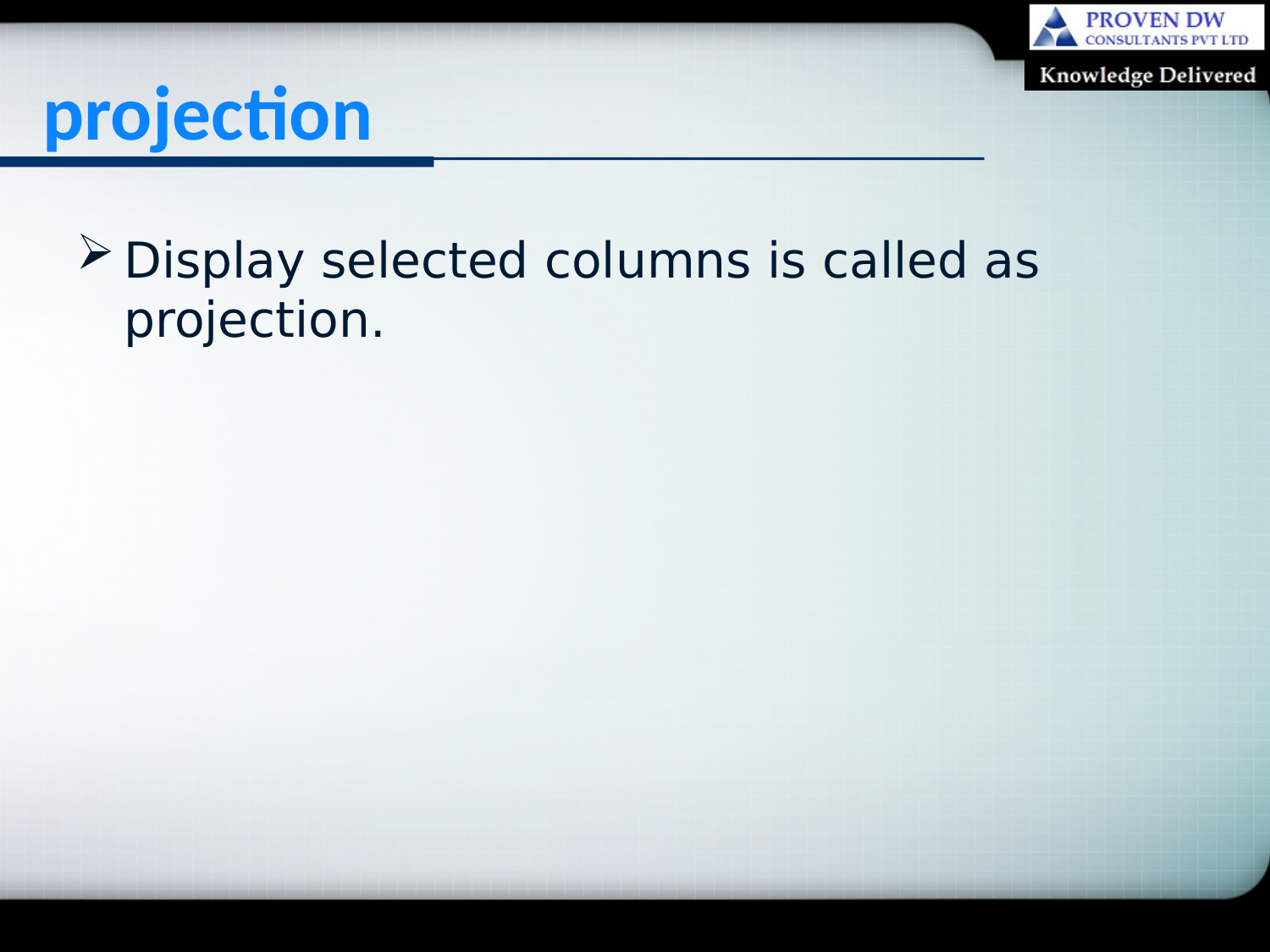

# projection
Display selected columns is called as projection.